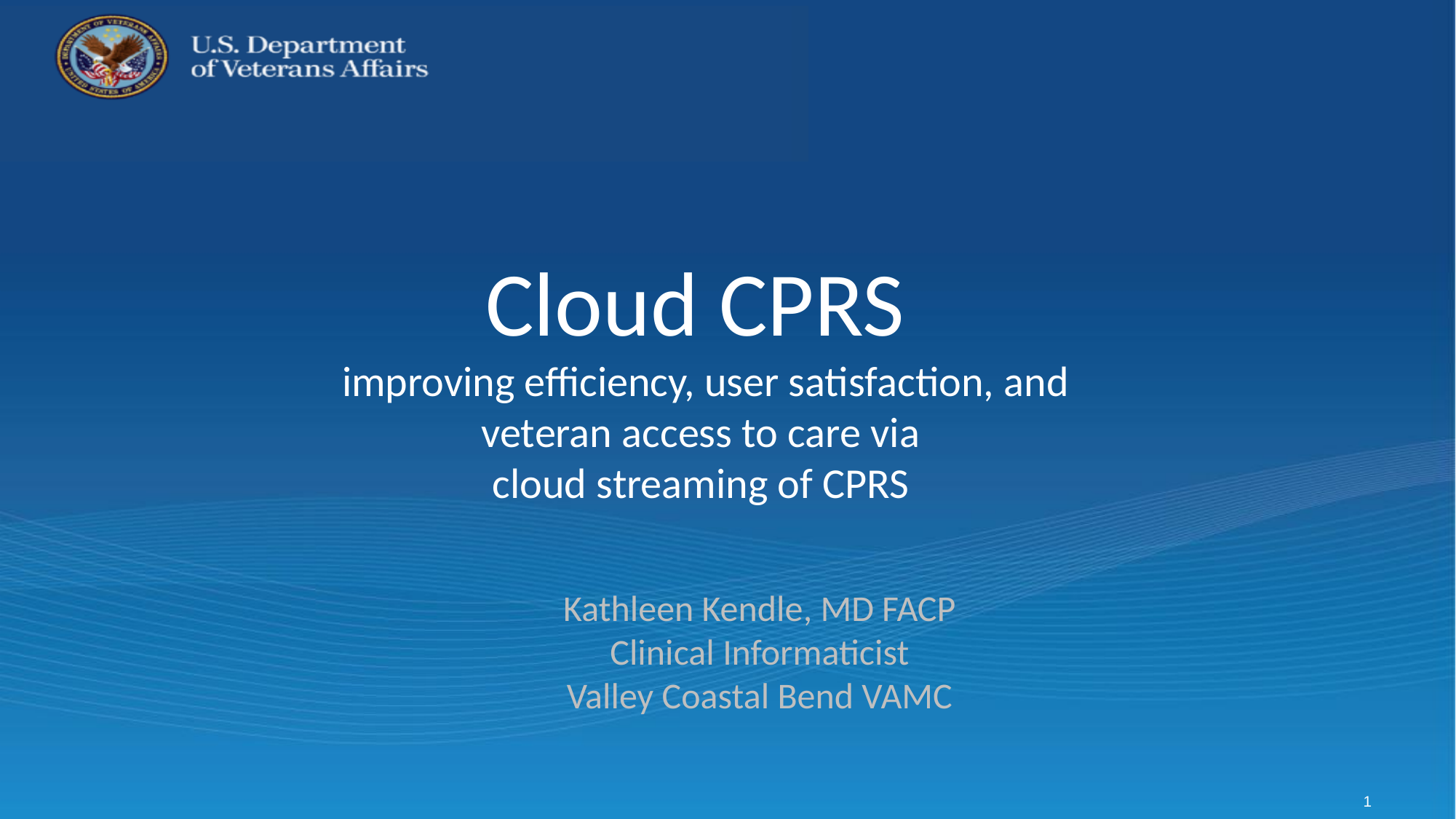

# Cloud CPRS improving efficiency, user satisfaction, and veteran access to care via cloud streaming of CPRS
Kathleen Kendle, MD FACP
Clinical Informaticist
Valley Coastal Bend VAMC
1